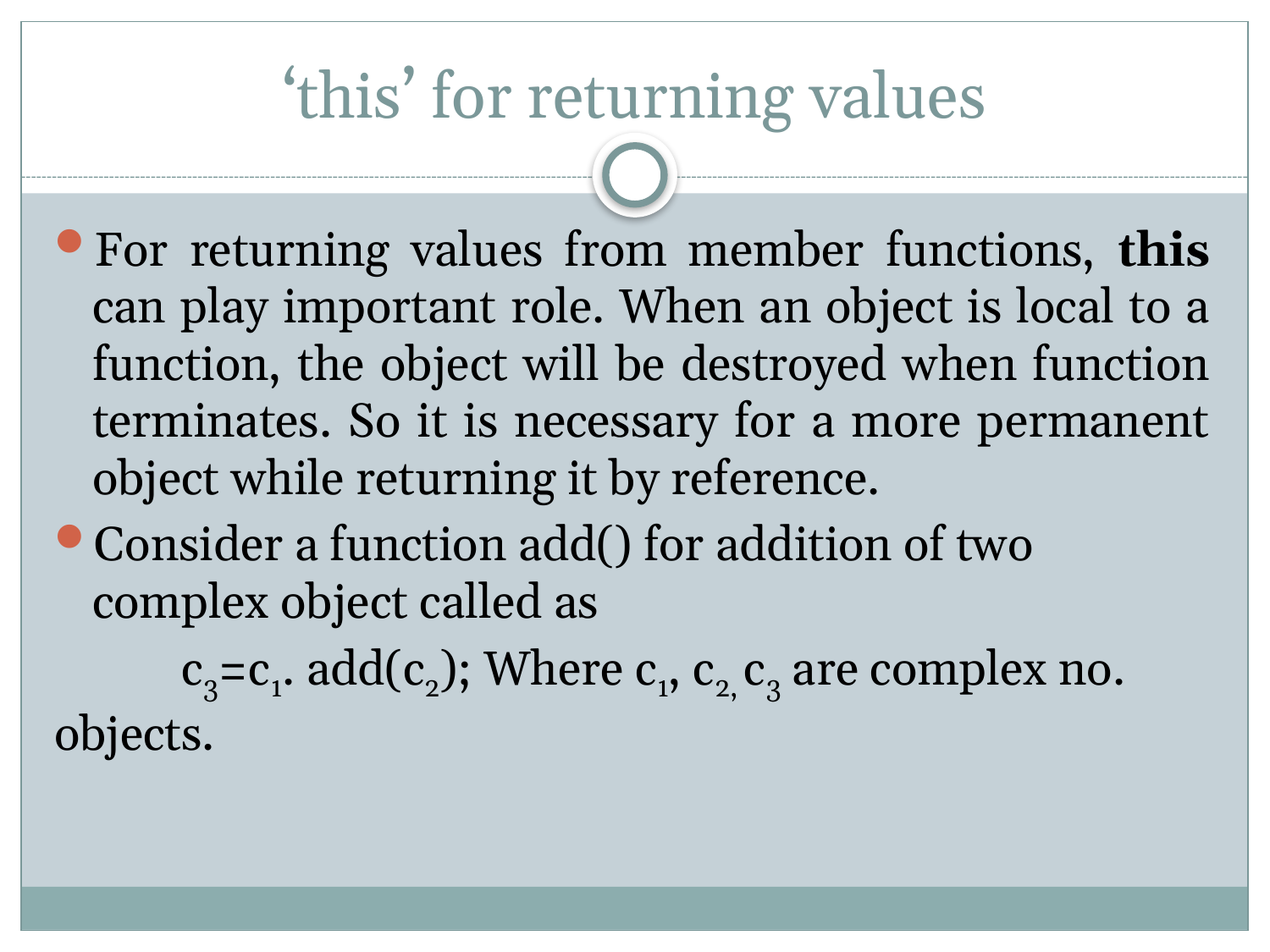

# ‘this’ for returning values
For returning values from member functions, this can play important role. When an object is local to a function, the object will be destroyed when function terminates. So it is necessary for a more permanent object while returning it by reference.
Consider a function add() for addition of two complex object called as
	c3=c1. add(c2); Where c1, c2, c3 are complex no. objects.